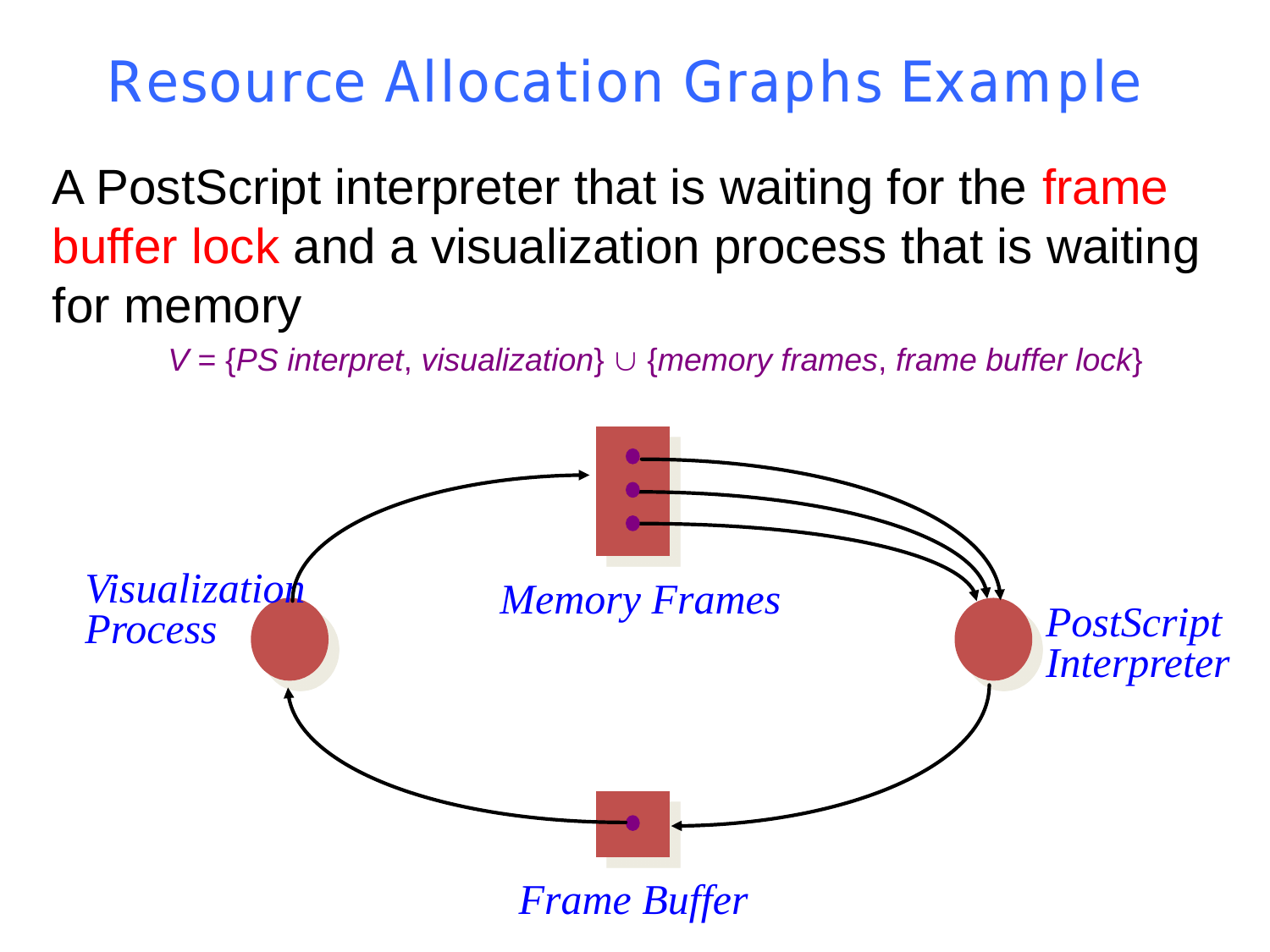

# Resource Allocation Graphs Example
A PostScript interpreter that is waiting for the frame buffer lock and a visualization process that is waiting for memory
             V = {PS interpret, visualization} ∪ {memory frames, frame buffer lock}

Visualization
Process
Memory Frames
PostScript
Interpreter

Frame Buffer